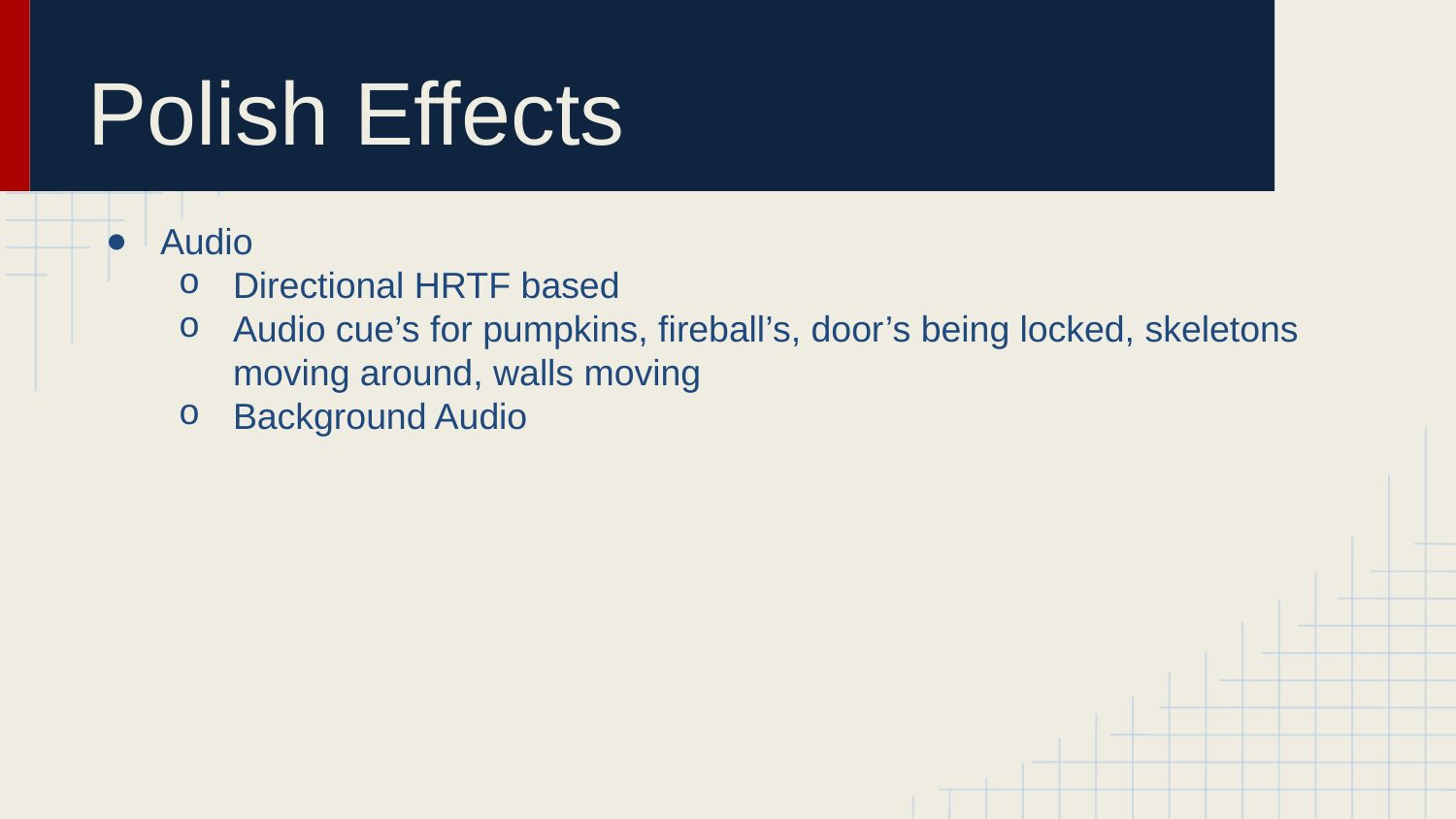

# Polish Effects
Audio
Directional HRTF based
Audio cue’s for pumpkins, fireball’s, door’s being locked, skeletons moving around, walls moving
Background Audio